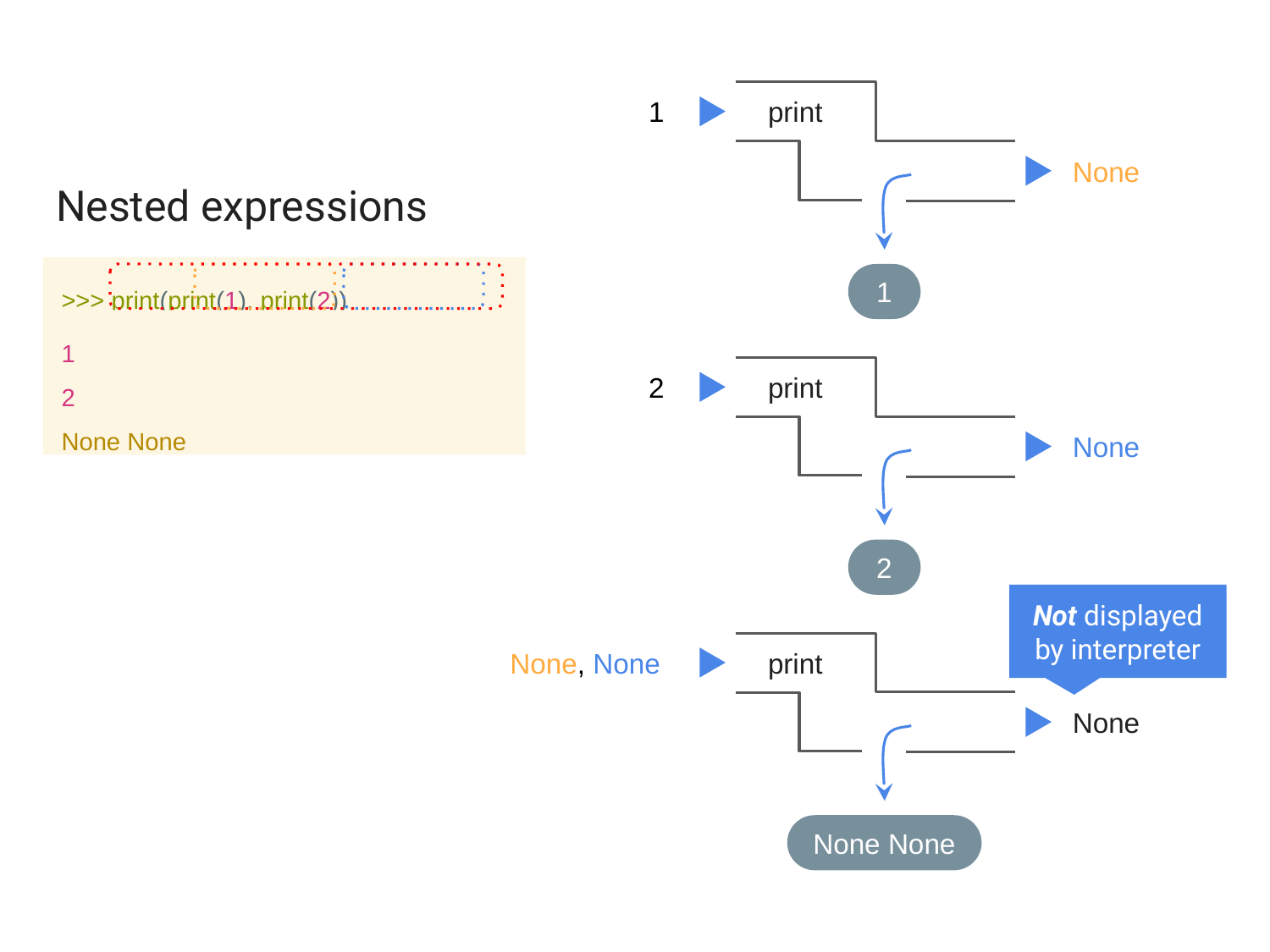

1

print
# Nested expressions
None

1
???
>>> print(print(1), print(2))

1
2
None None
2

print
None

2
Not displayed by interpreter
None, None

print
None

None None